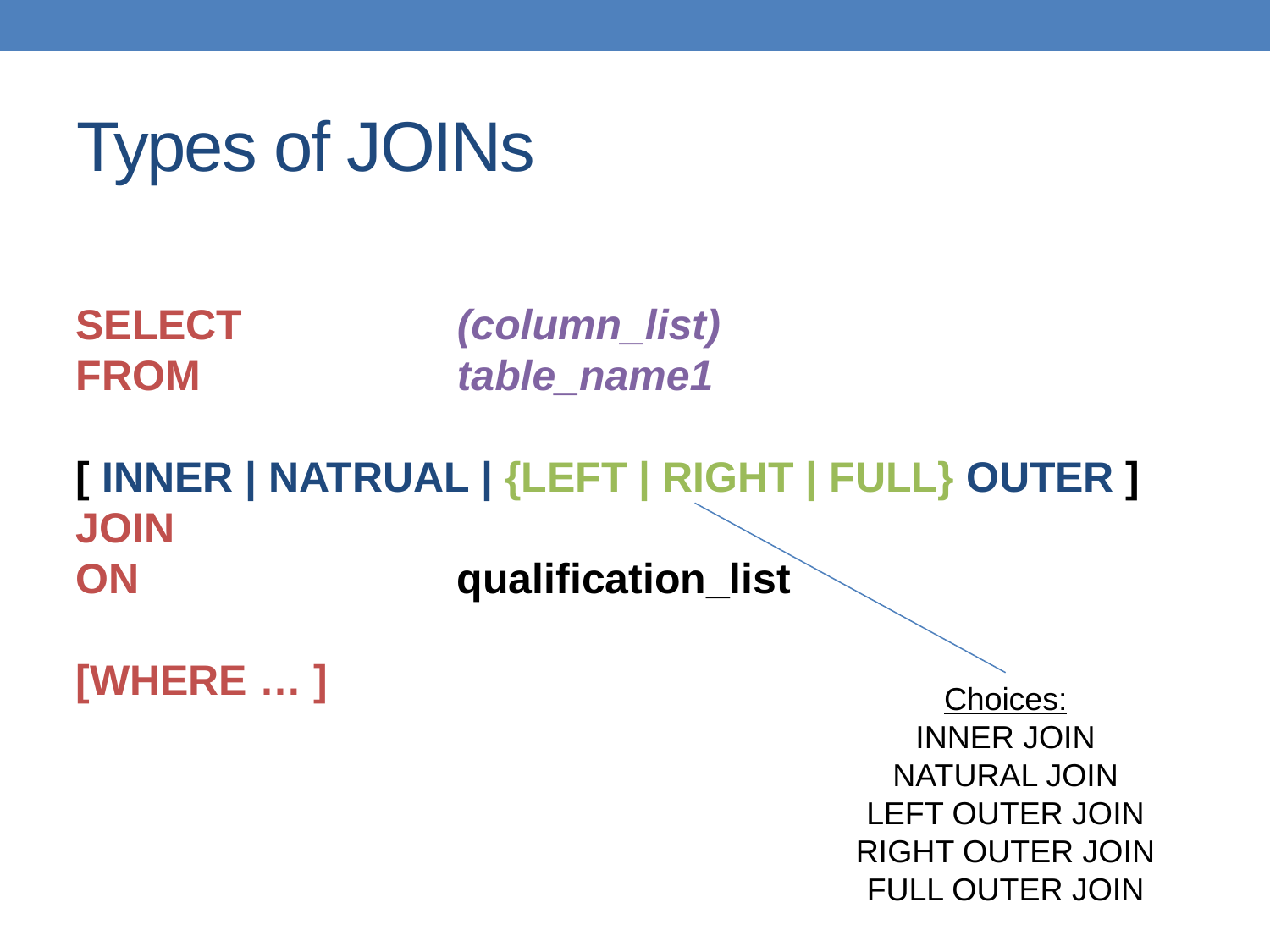

# Types of JOINs
SELECT		(column_list)
FROM			table_name1

[ INNER | NATRUAL | {LEFT | RIGHT | FULL} OUTER ]  JOIN
ON 			qualification_list

[WHERE … ]
Choices:
INNER JOIN
NATURAL JOIN
LEFT OUTER JOIN
RIGHT OUTER JOIN
FULL OUTER JOIN